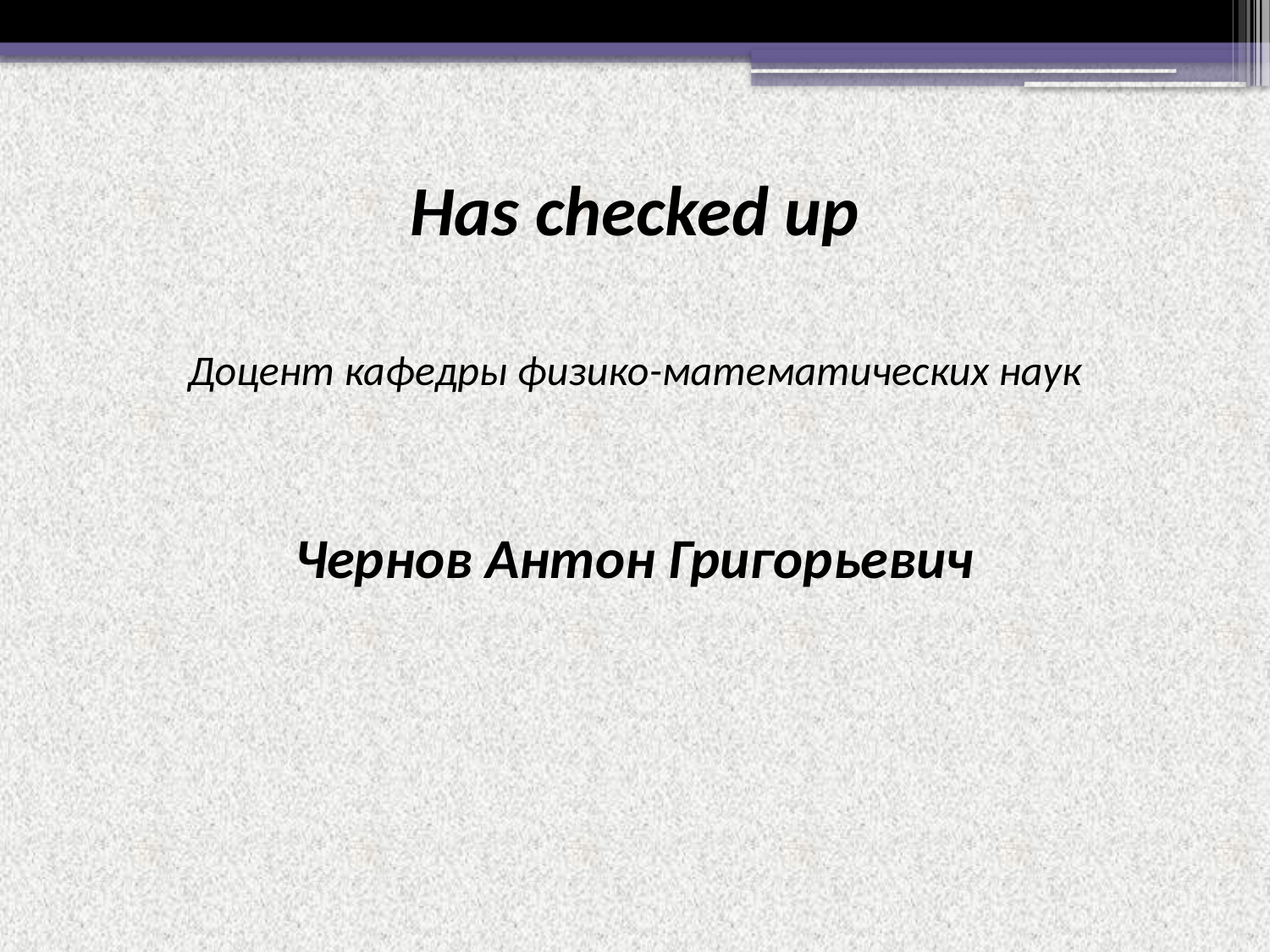

Has checked up
Доцент кафедры физико-математических наук
Чернов Антон Григорьевич